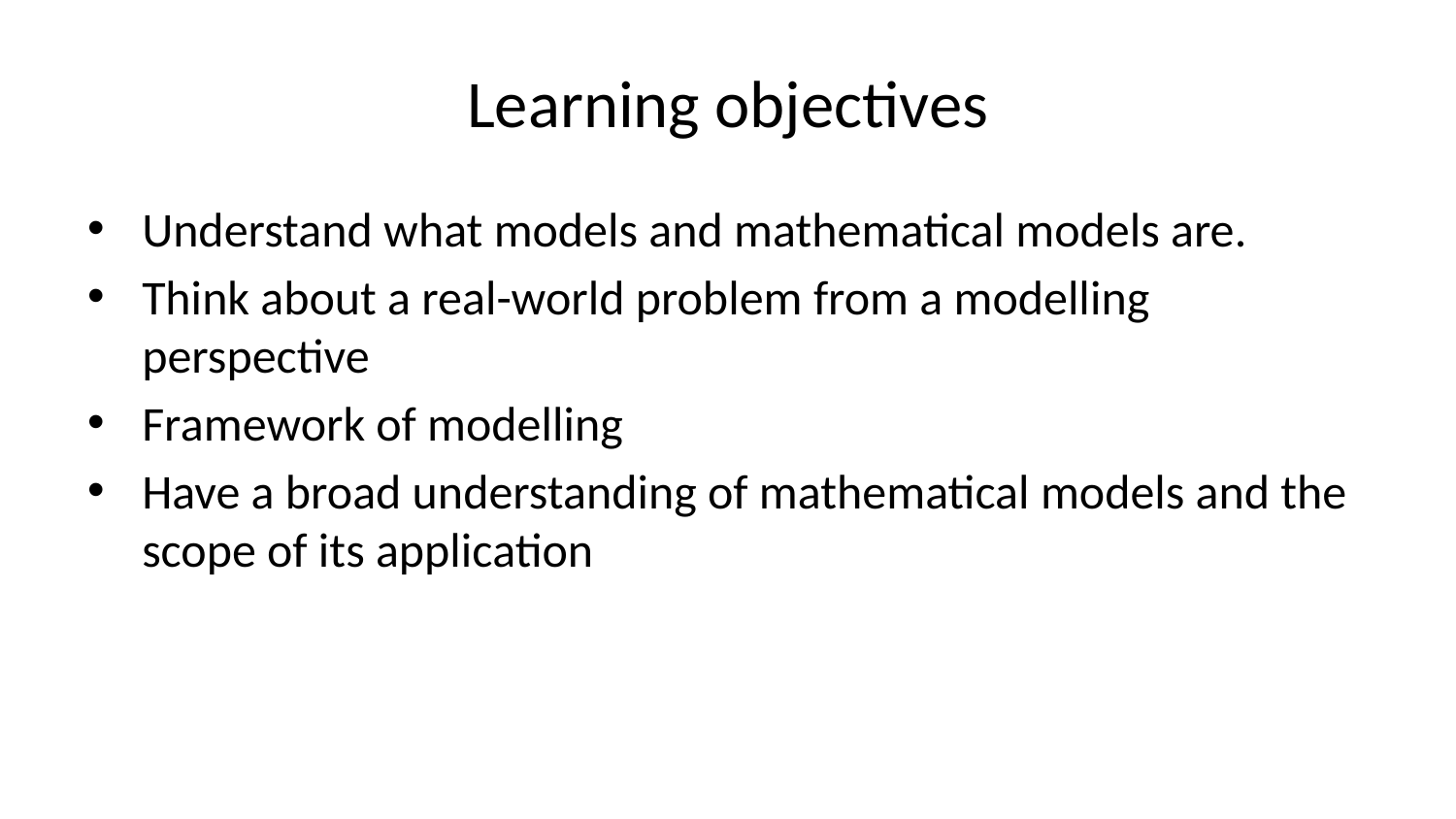

# Learning objectives
Understand what models and mathematical models are.
Think about a real-world problem from a modelling perspective
Framework of modelling
Have a broad understanding of mathematical models and the scope of its application